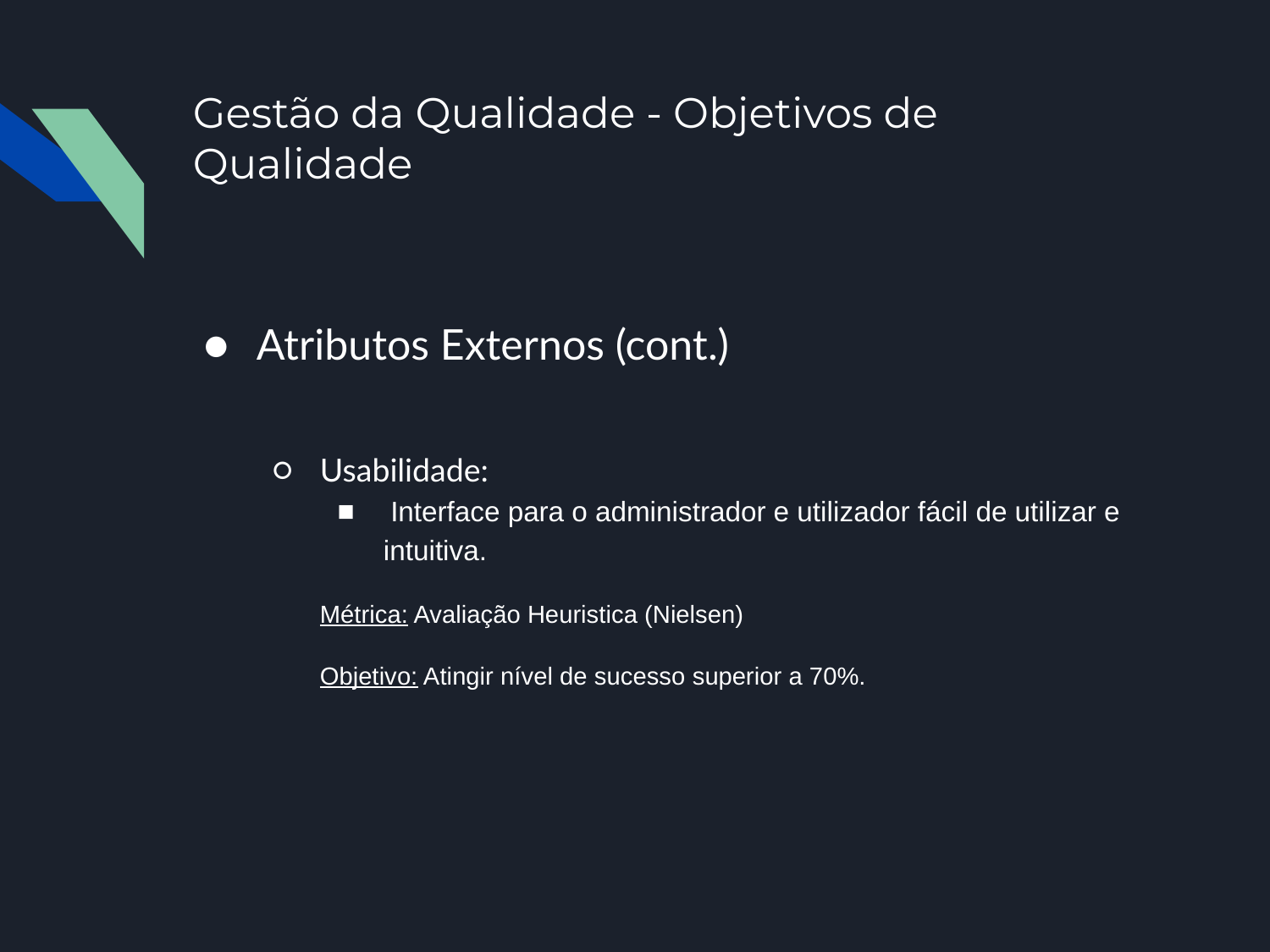

# Gestão da Qualidade - Objetivos de Qualidade
Atributos Externos (cont.)

Usabilidade:
 Interface para o administrador e utilizador fácil de utilizar e intuitiva.
Métrica: Avaliação Heuristica (Nielsen)
Objetivo: Atingir nível de sucesso superior a 70%.